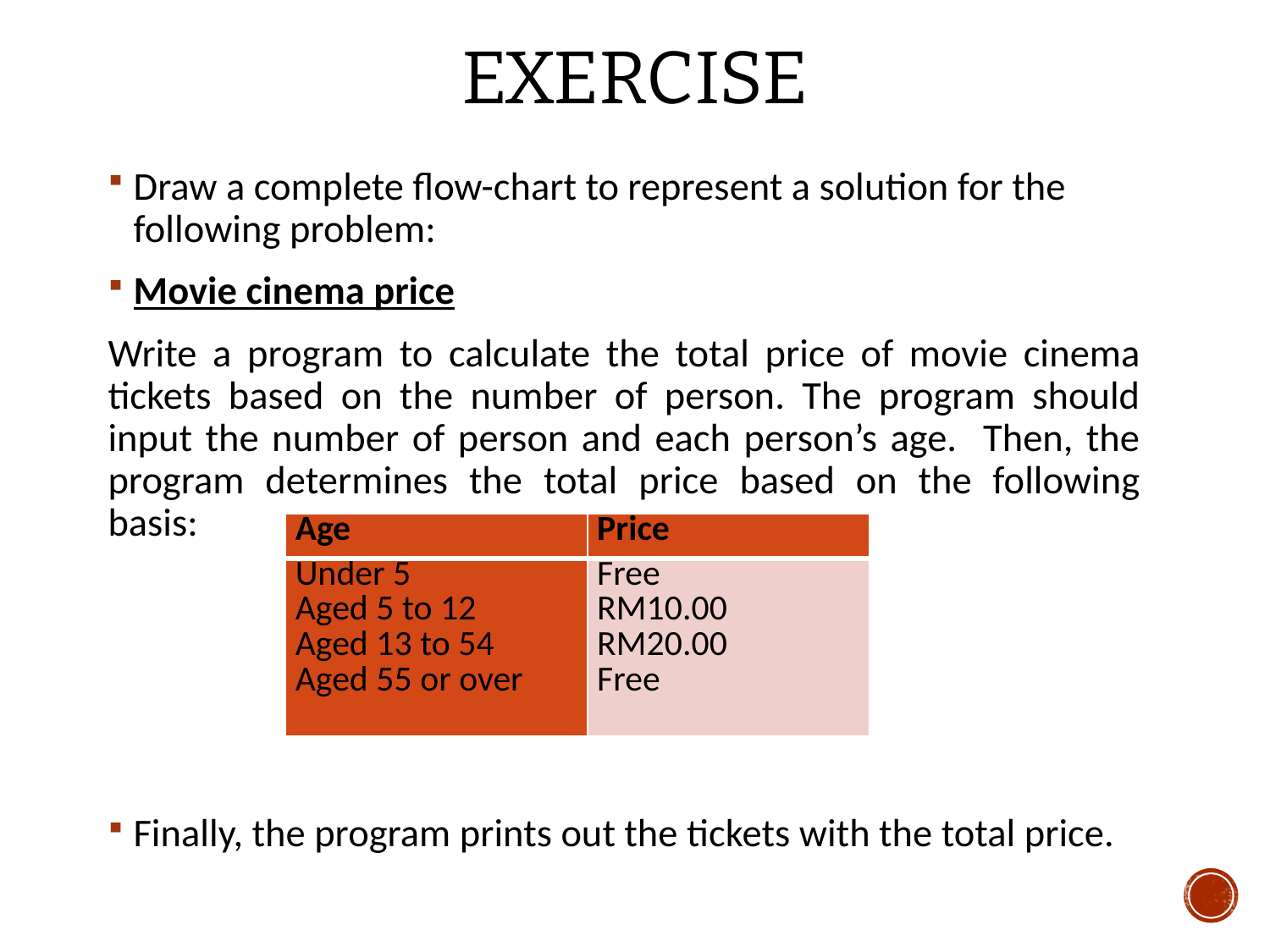

# Exercise
Draw a complete flow-chart to represent a solution for the following problem:
Movie cinema price
Write a program to calculate the total price of movie cinema tickets based on the number of person. The program should input the number of person and each person’s age.  Then, the program determines the total price based on the following basis:

Finally, the program prints out the tickets with the total price.
| Age | Price |
| --- | --- |
| Under 5 Aged 5 to 12 Aged 13 to 54 Aged 55 or over | Free RM10.00 RM20.00 Free |